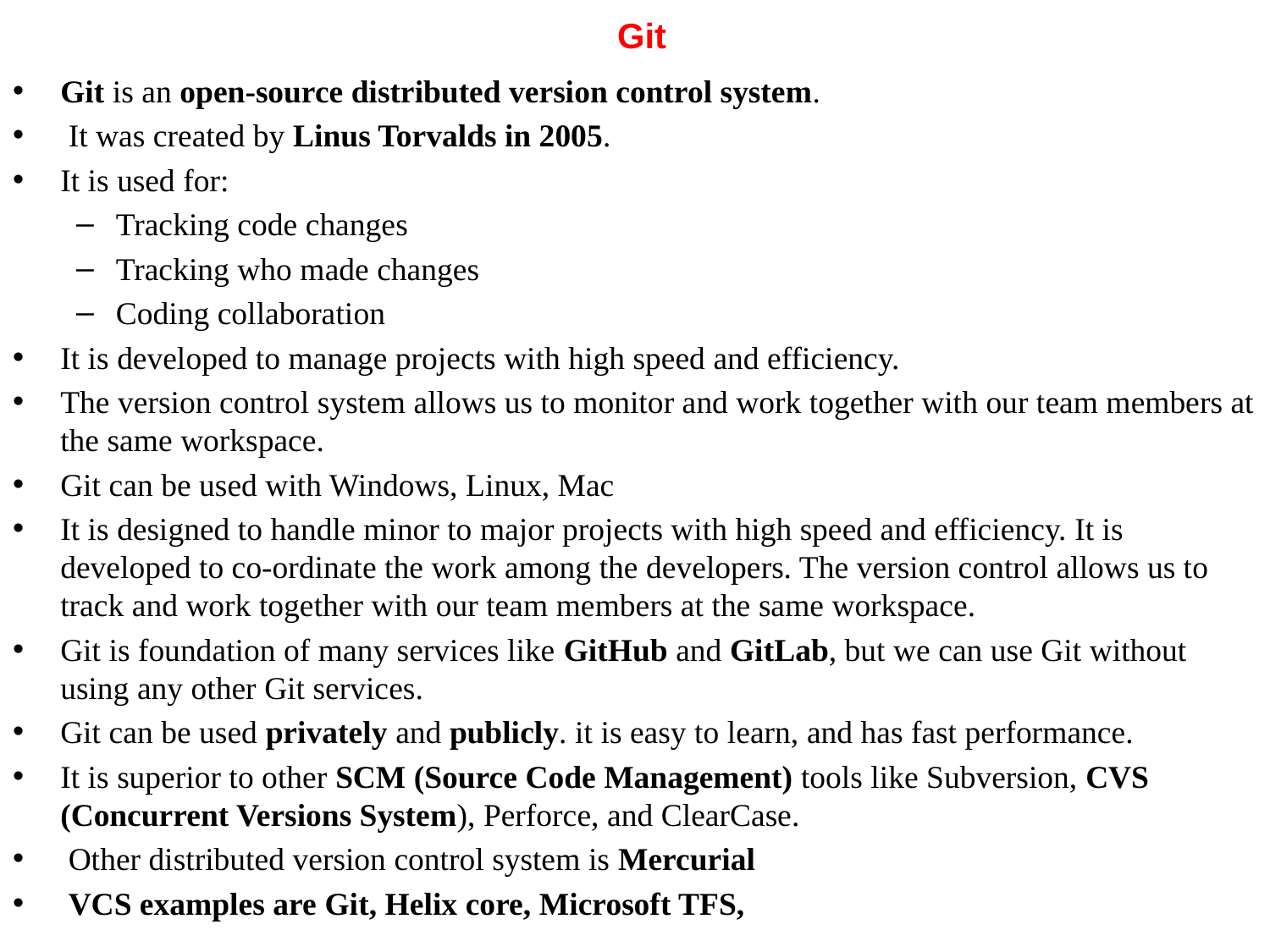

# Git
Git is an open-source distributed version control system.
 It was created by Linus Torvalds in 2005.
It is used for:
Tracking code changes
Tracking who made changes
Coding collaboration
It is developed to manage projects with high speed and efficiency.
The version control system allows us to monitor and work together with our team members at the same workspace.
Git can be used with Windows, Linux, Mac
It is designed to handle minor to major projects with high speed and efficiency. It is developed to co-ordinate the work among the developers. The version control allows us to track and work together with our team members at the same workspace.
Git is foundation of many services like GitHub and GitLab, but we can use Git without using any other Git services.
Git can be used privately and publicly. it is easy to learn, and has fast performance.
It is superior to other SCM (Source Code Management) tools like Subversion, CVS (Concurrent Versions System), Perforce, and ClearCase.
 Other distributed version control system is Mercurial
 VCS examples are Git, Helix core, Microsoft TFS,